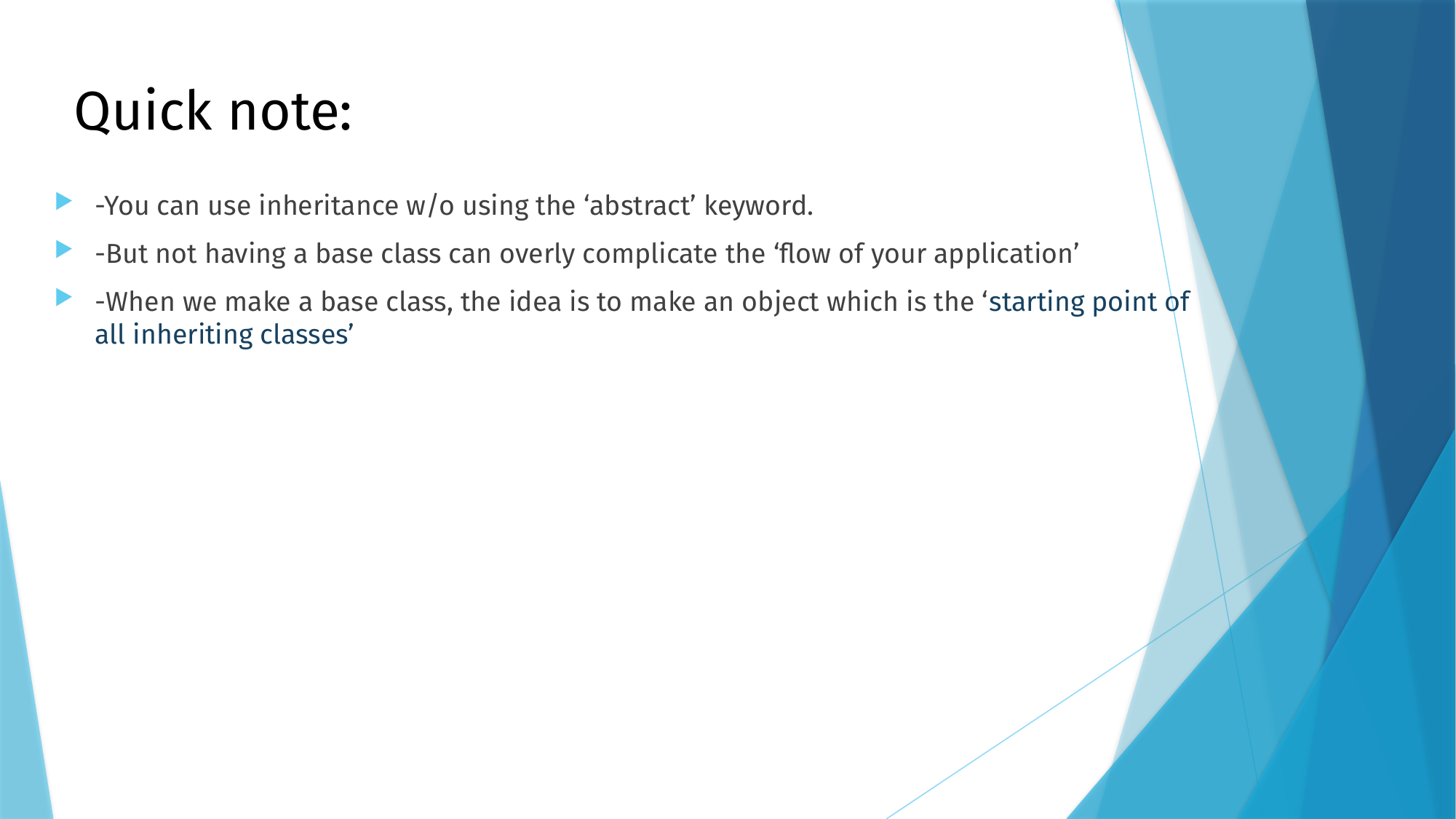

# Quick note:
-You can use inheritance w/o using the ‘abstract’ keyword.
-But not having a base class can overly complicate the ‘flow of your application’
-When we make a base class, the idea is to make an object which is the ‘starting point of all inheriting classes’